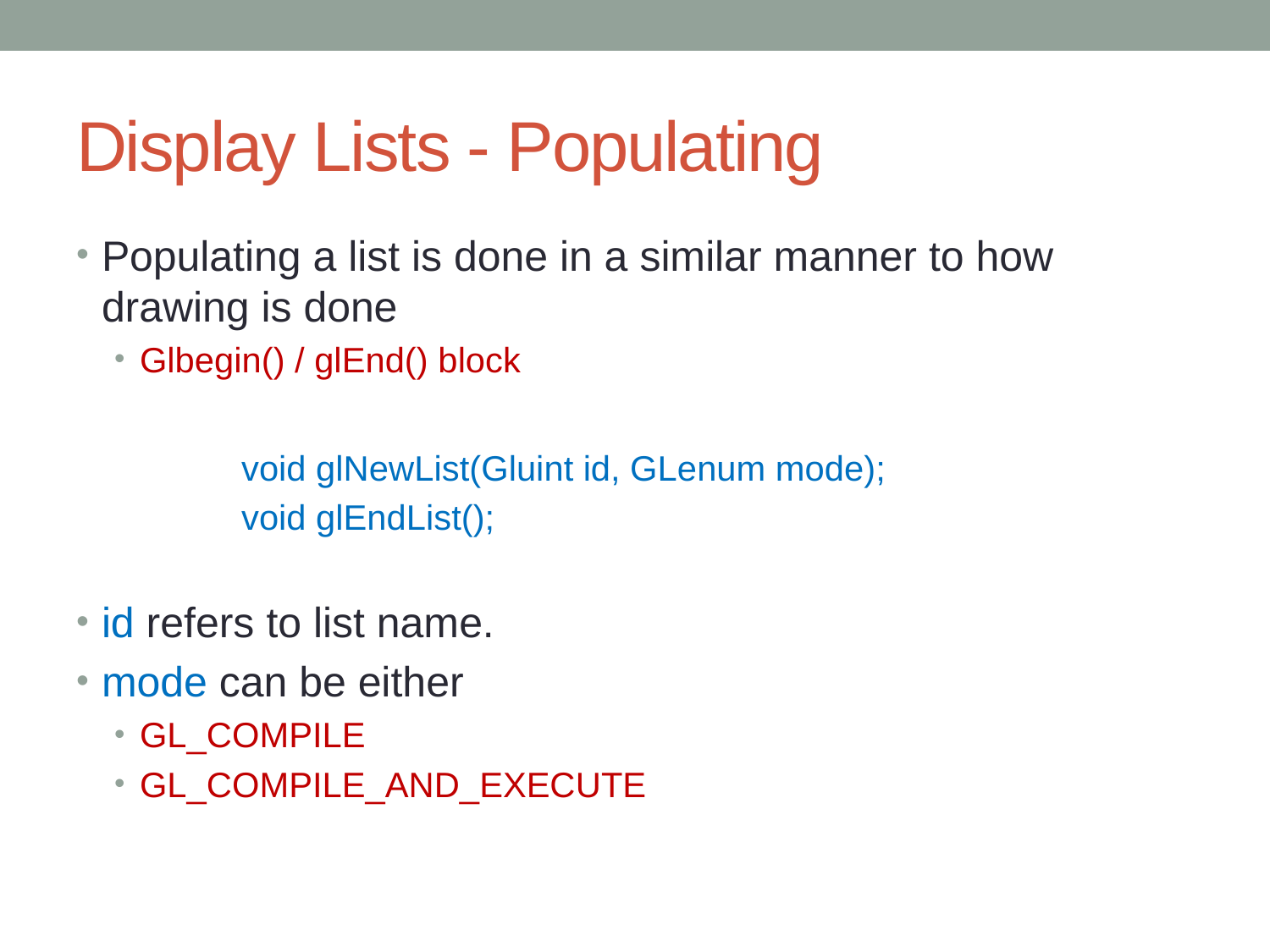

# Display Lists - Populating
Populating a list is done in a similar manner to how drawing is done
Glbegin() / glEnd() block

	void glNewList(Gluint id, GLenum mode);
	void glEndList();

id refers to list name.
mode can be either
GL_COMPILE
GL_COMPILE_AND_EXECUTE